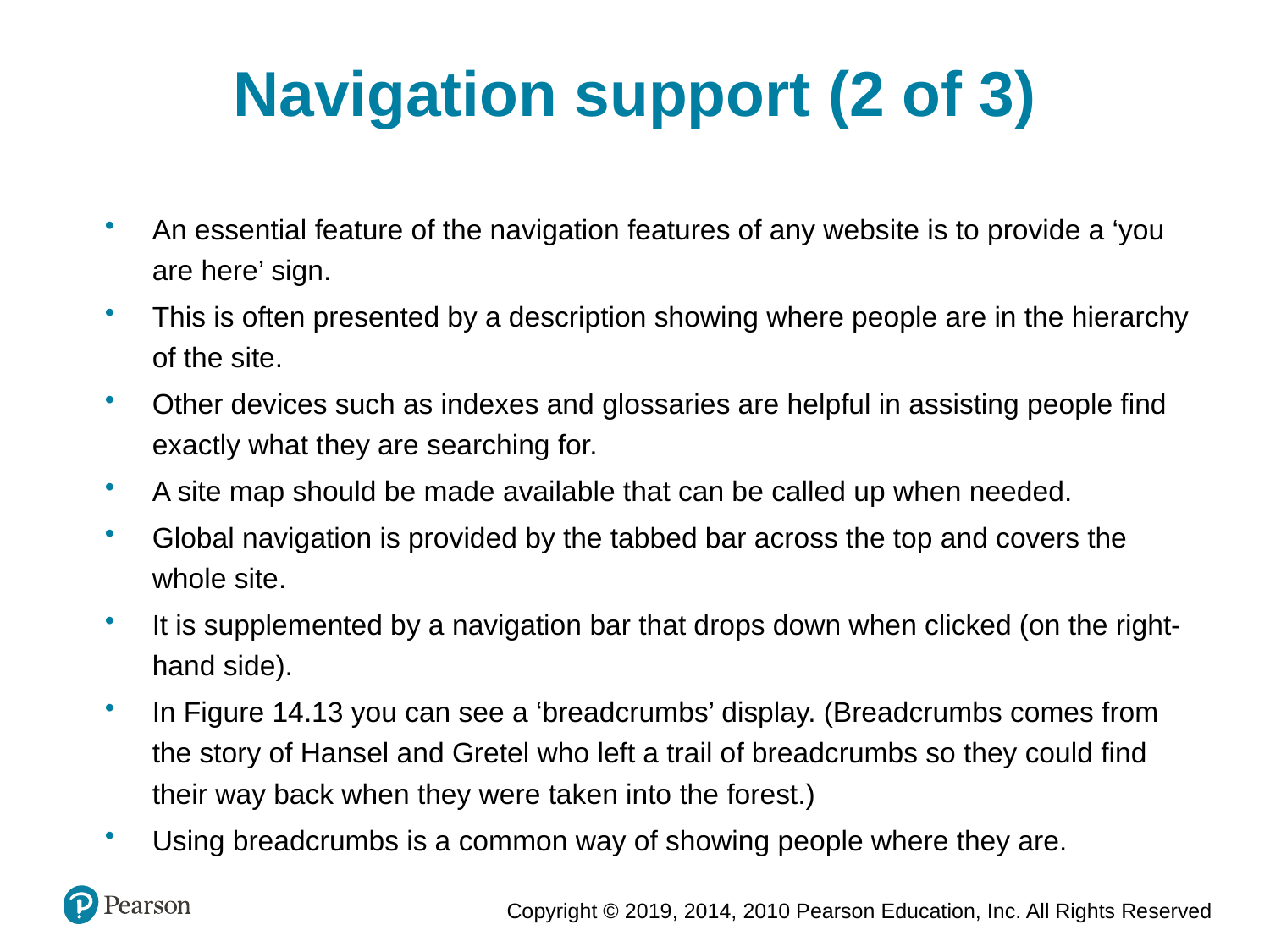

Navigation support (2 of 3)
An essential feature of the navigation features of any website is to provide a ‘you are here’ sign.
This is often presented by a description showing where people are in the hierarchy of the site.
Other devices such as indexes and glossaries are helpful in assisting people find exactly what they are searching for.
A site map should be made available that can be called up when needed.
Global navigation is provided by the tabbed bar across the top and covers the whole site.
It is supplemented by a navigation bar that drops down when clicked (on the right-hand side).
In Figure 14.13 you can see a ‘breadcrumbs’ display. (Breadcrumbs comes from the story of Hansel and Gretel who left a trail of breadcrumbs so they could find their way back when they were taken into the forest.)
Using breadcrumbs is a common way of showing people where they are.